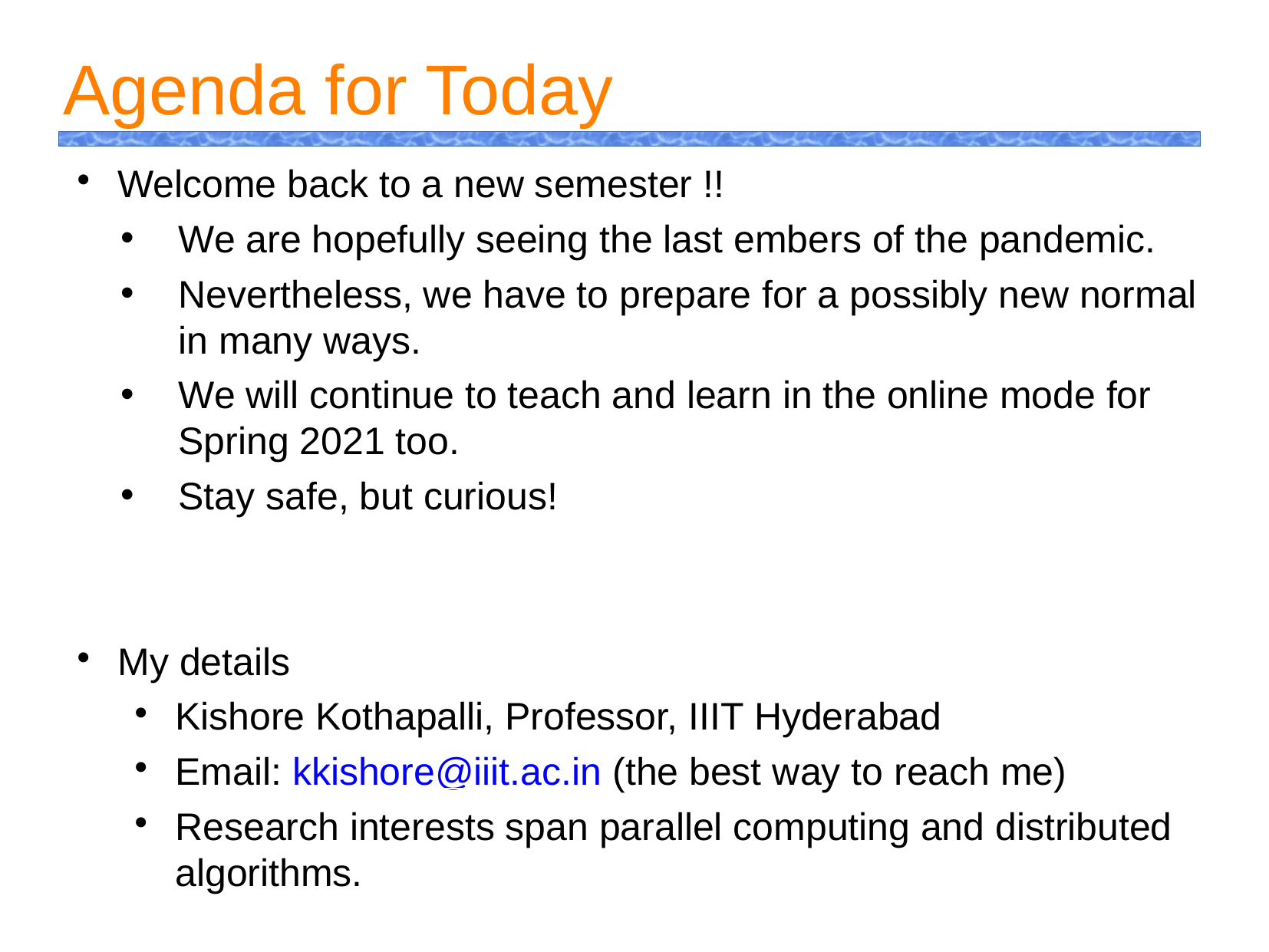

Agenda for Today
Welcome back to a new semester !!
We are hopefully seeing the last embers of the pandemic.
Nevertheless, we have to prepare for a possibly new normal in many ways.
We will continue to teach and learn in the online mode for Spring 2021 too.
Stay safe, but curious!

My details
Kishore Kothapalli, Professor, IIIT Hyderabad
Email: kkishore@iiit.ac.in (the best way to reach me)
Research interests span parallel computing and distributed algorithms.